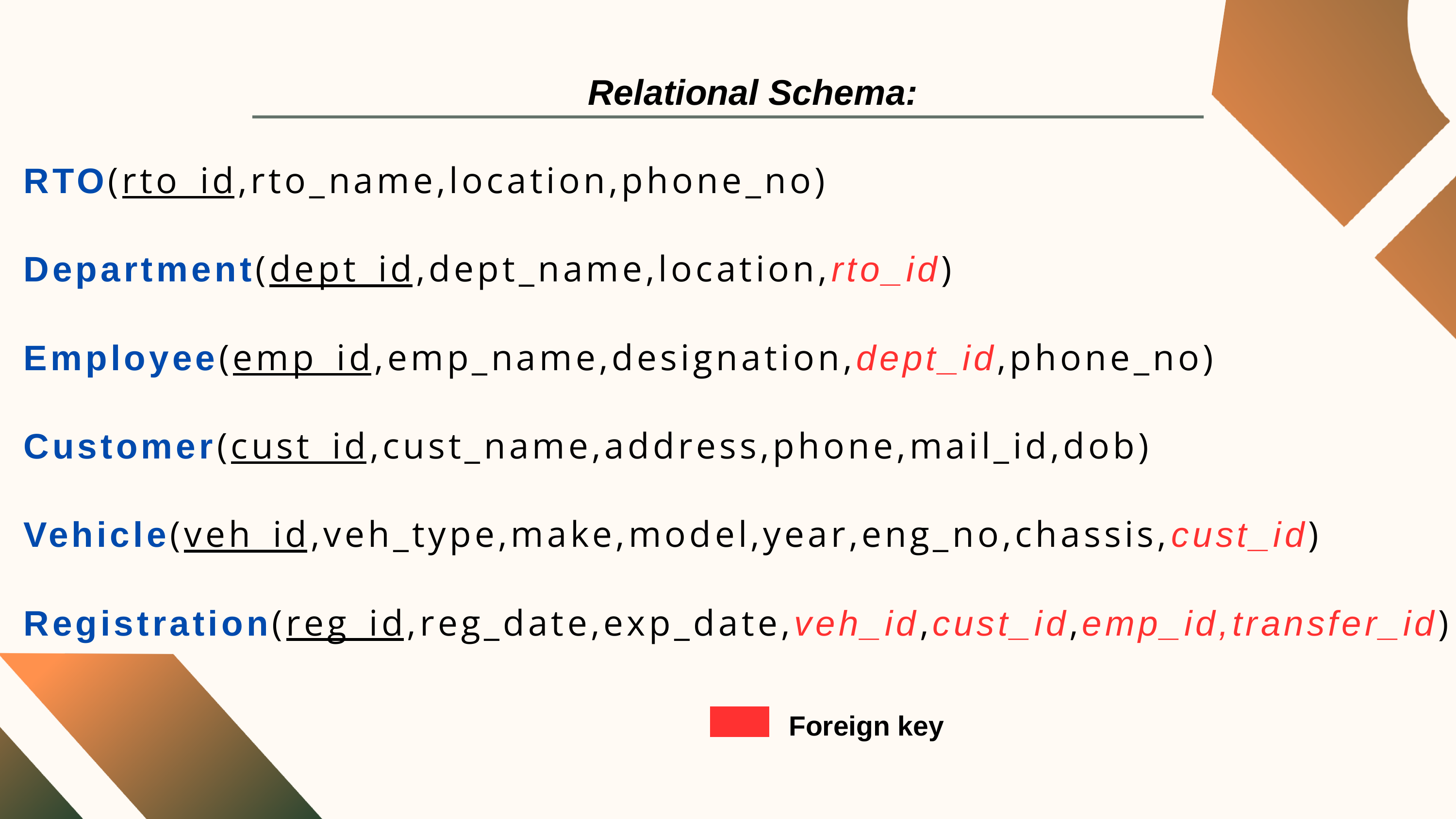

Relational Schema:
RTO(rto_id,rto_name,location,phone_no)
Department(dept_id,dept_name,location,rto_id)
Employee(emp_id,emp_name,designation,dept_id,phone_no)
Customer(cust_id,cust_name,address,phone,mail_id,dob)
Vehicle(veh_id,veh_type,make,model,year,eng_no,chassis,cust_id)
Registration(reg_id,reg_date,exp_date,veh_id,cust_id,emp_id,transfer_id)

 Foreign key